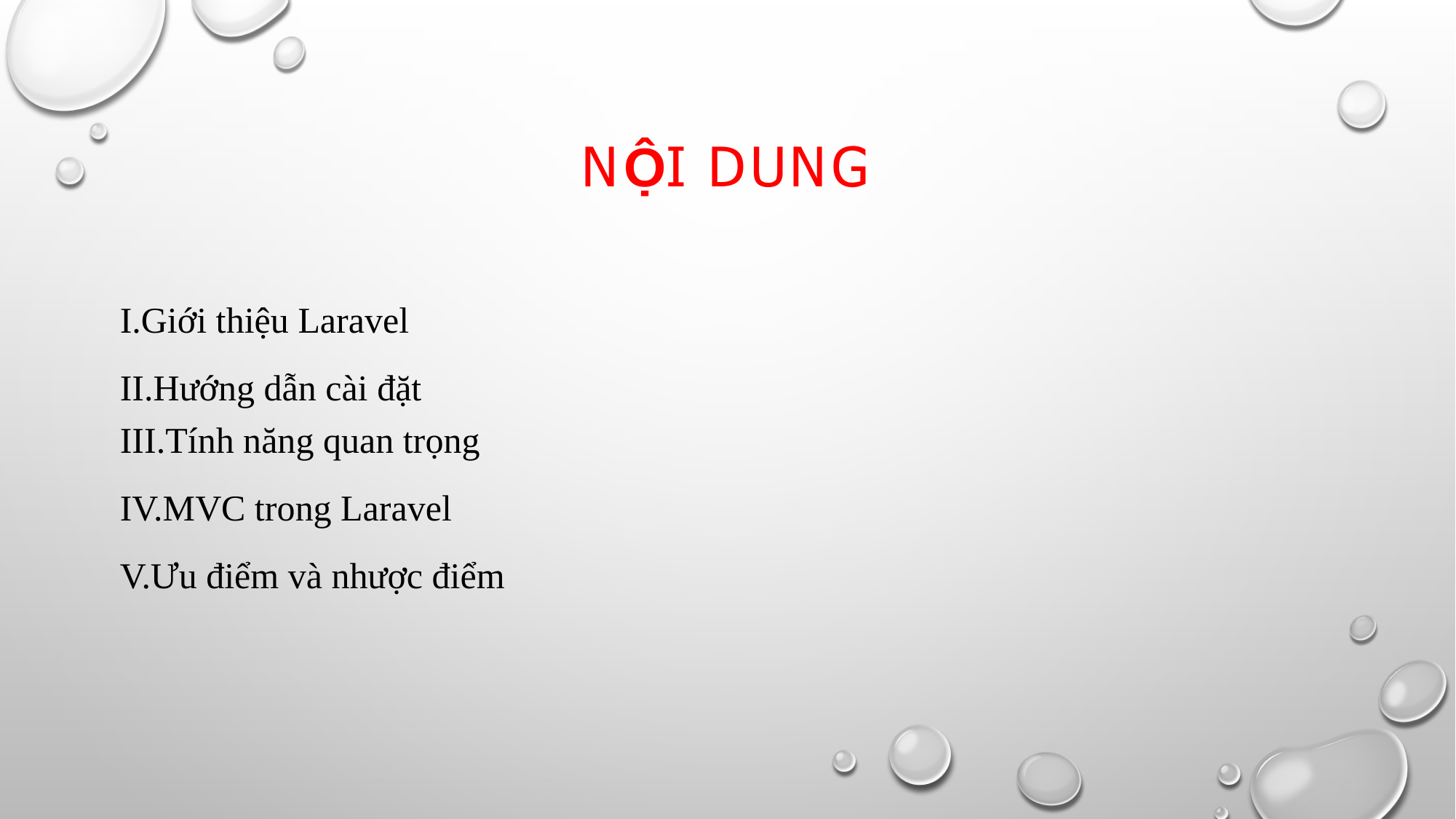

# Nội dung
I.Giới thiệu Laravel
II.Hướng dẫn cài đặt
III.Tính năng quan trọng
IV.MVC trong Laravel
V.Ưu điểm và nhược điểm